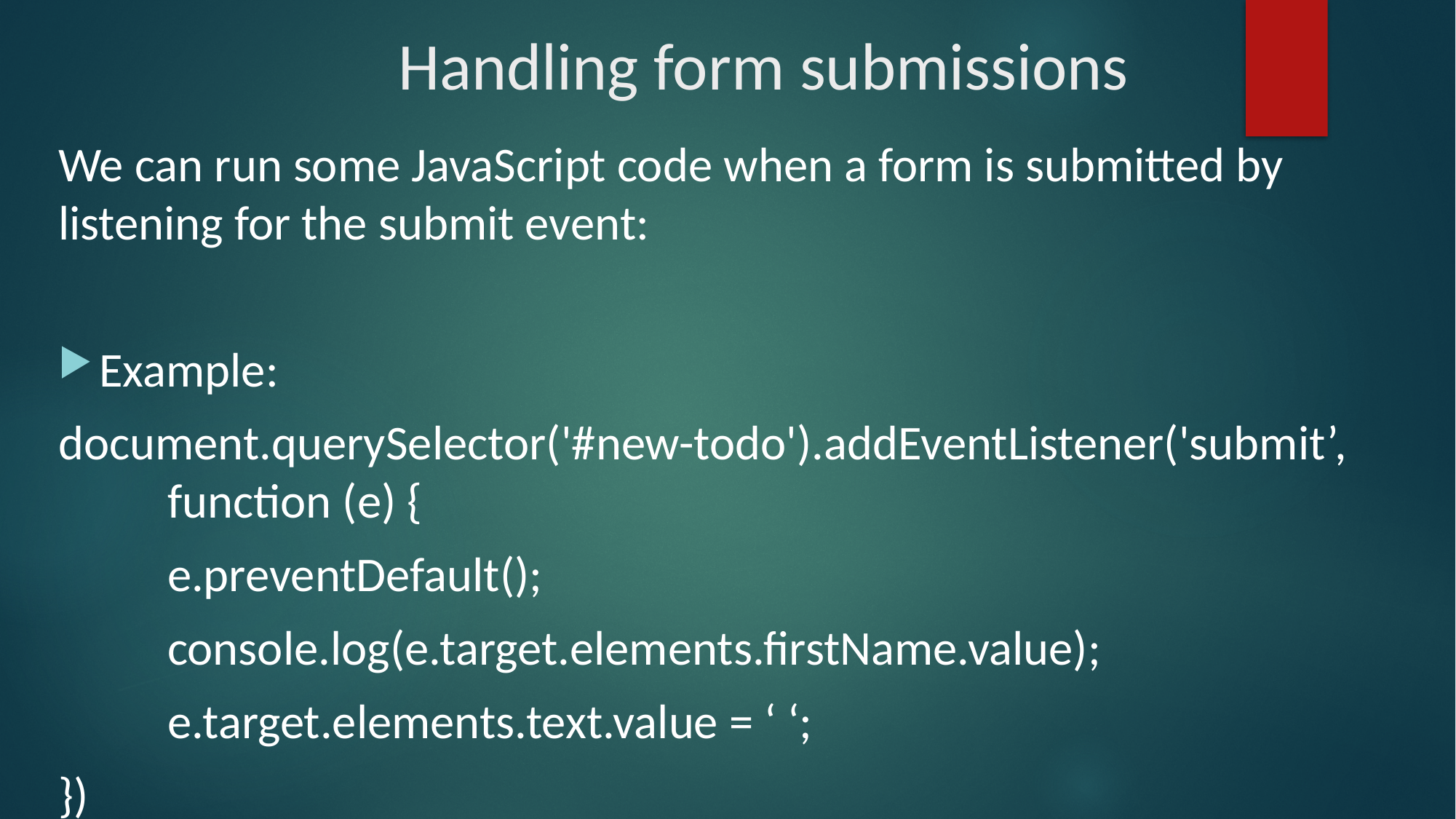

# Handling form submissions
We can run some JavaScript code when a form is submitted by listening for the submit event:

Example:
document.querySelector('#new-todo').addEventListener('submit’, 	function (e) {
	e.preventDefault();
	console.log(e.target.elements.firstName.value);
	e.target.elements.text.value = ‘ ‘;
})